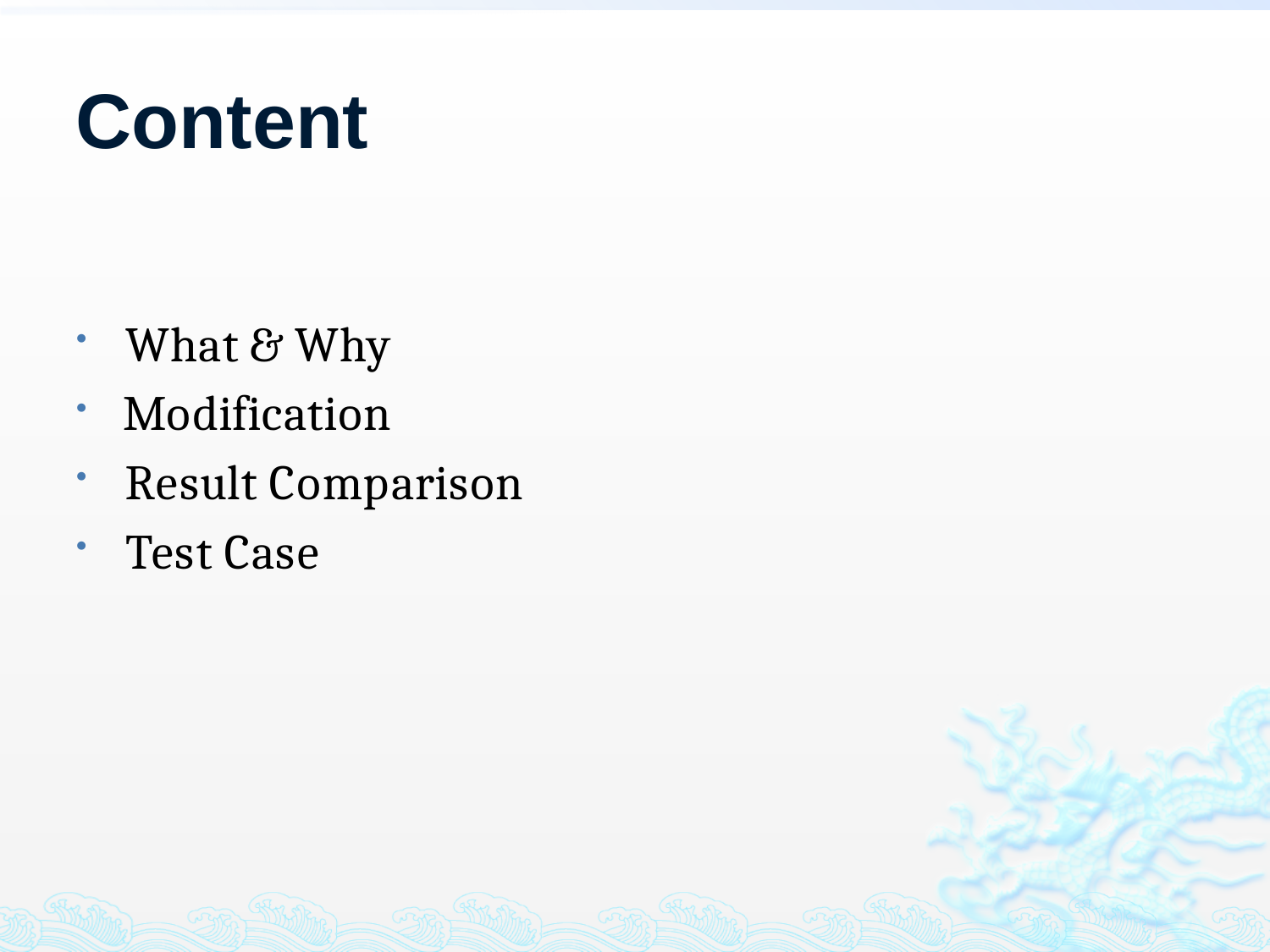

# Content
What & Why
Modification
Result Comparison
Test Case